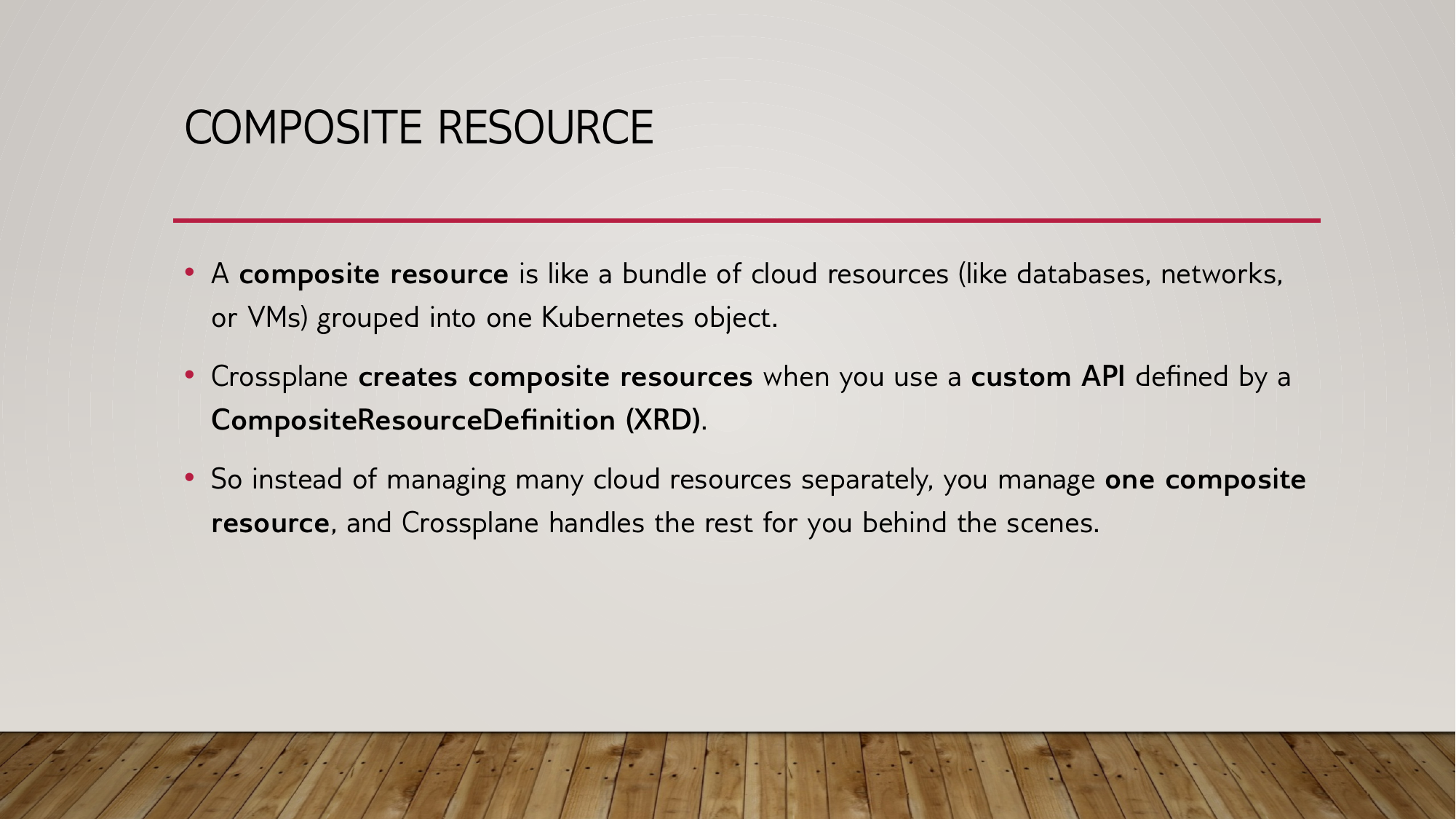

# Composite resource
A composite resource is like a bundle of cloud resources (like databases, networks, or VMs) grouped into one Kubernetes object.
Crossplane creates composite resources when you use a custom API defined by a CompositeResourceDefinition (XRD).
So instead of managing many cloud resources separately, you manage one composite resource, and Crossplane handles the rest for you behind the scenes.